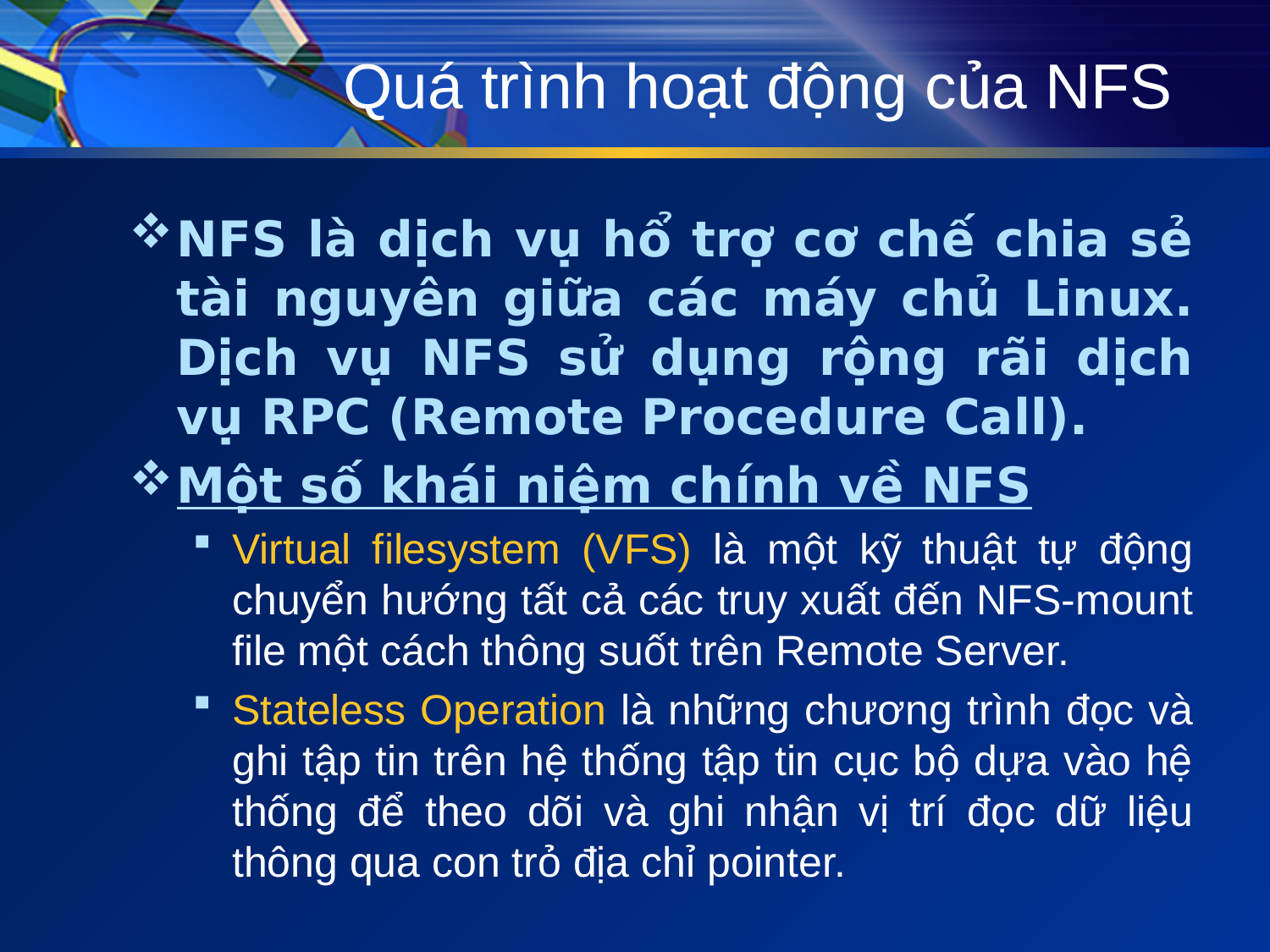

# Quá trình hoạt động của NFS
NFS là dịch vụ hổ trợ cơ chế chia sẻ tài nguyên giữa các máy chủ Linux. Dịch vụ NFS sử dụng rộng rãi dịch vụ RPC (Remote Procedure Call).
Một số khái niệm chính về NFS
Virtual filesystem (VFS) là một kỹ thuật tự động chuyển hướng tất cả các truy xuất đến NFS-mount file một cách thông suốt trên Remote Server.
Stateless Operation là những chương trình đọc và ghi tập tin trên hệ thống tập tin cục bộ dựa vào hệ thống để theo dõi và ghi nhận vị trí đọc dữ liệu thông qua con trỏ địa chỉ pointer.